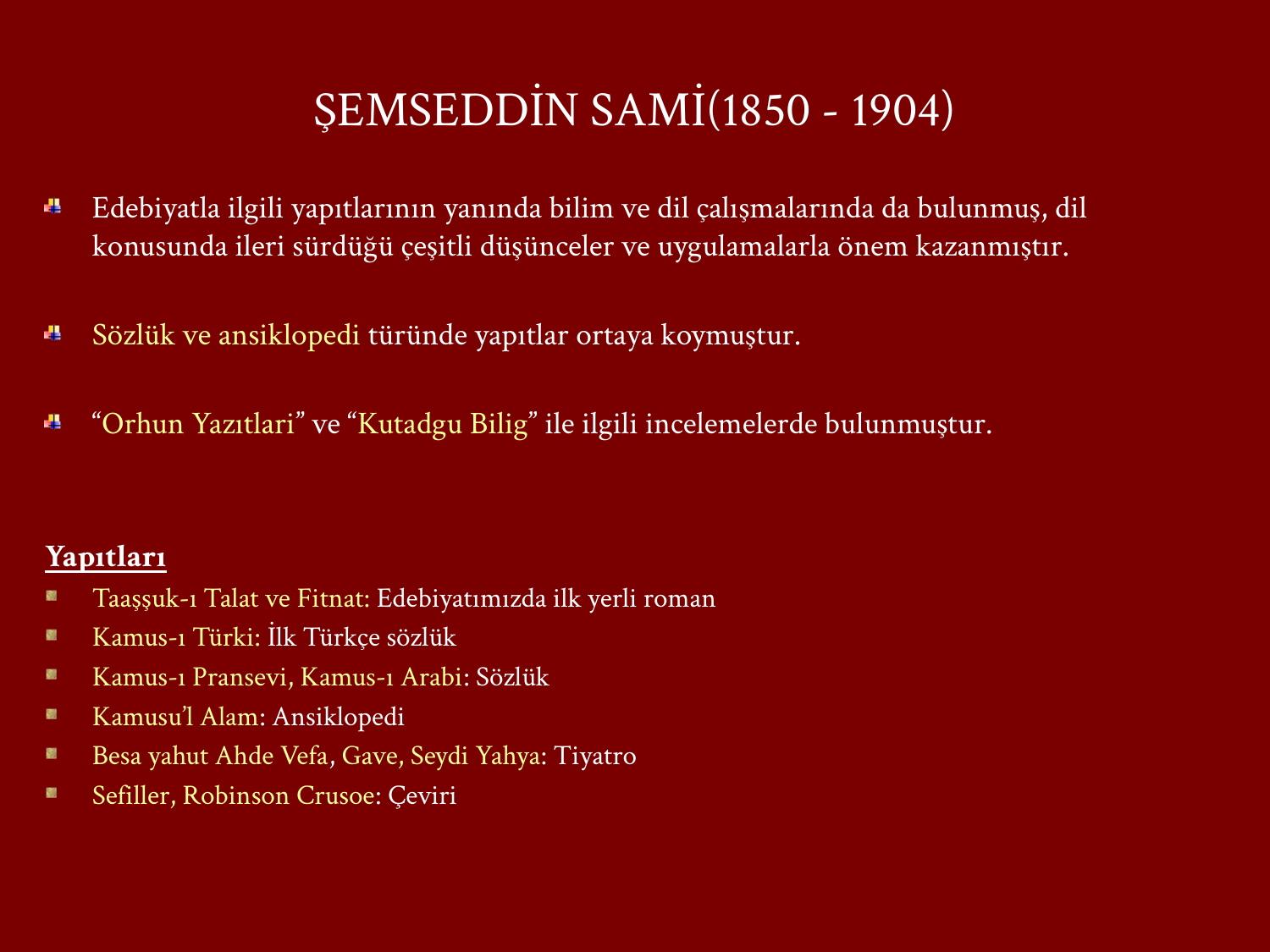

# ŞEMSEDDİN SAMİ(1850 - 1904)
Edebiyatla ilgili yapıtlarının yanında bilim ve dil çalışmalarında da bulunmuş, dil konusunda ileri sürdüğü çeşitli düşünceler ve uygulamalarla önem kazanmıştır.

Sözlük ve ansiklopedi türünde yapıtlar ortaya koymuştur.

“Orhun Yazıtlari” ve “Kutadgu Bilig” ile ilgili incelemelerde bulunmuştur.

Yapıtları
Taaşşuk-ı Talat ve Fitnat: Edebiyatımızda ilk yerli roman
Kamus-ı Türki: İlk Türkçe sözlük
Kamus-ı Pransevi, Kamus-ı Arabi: Sözlük
Kamusu’l Alam: Ansiklopedi
Besa yahut Ahde Vefa, Gave, Seydi Yahya: Tiyatro
Sefiller, Robinson Crusoe: Çeviri